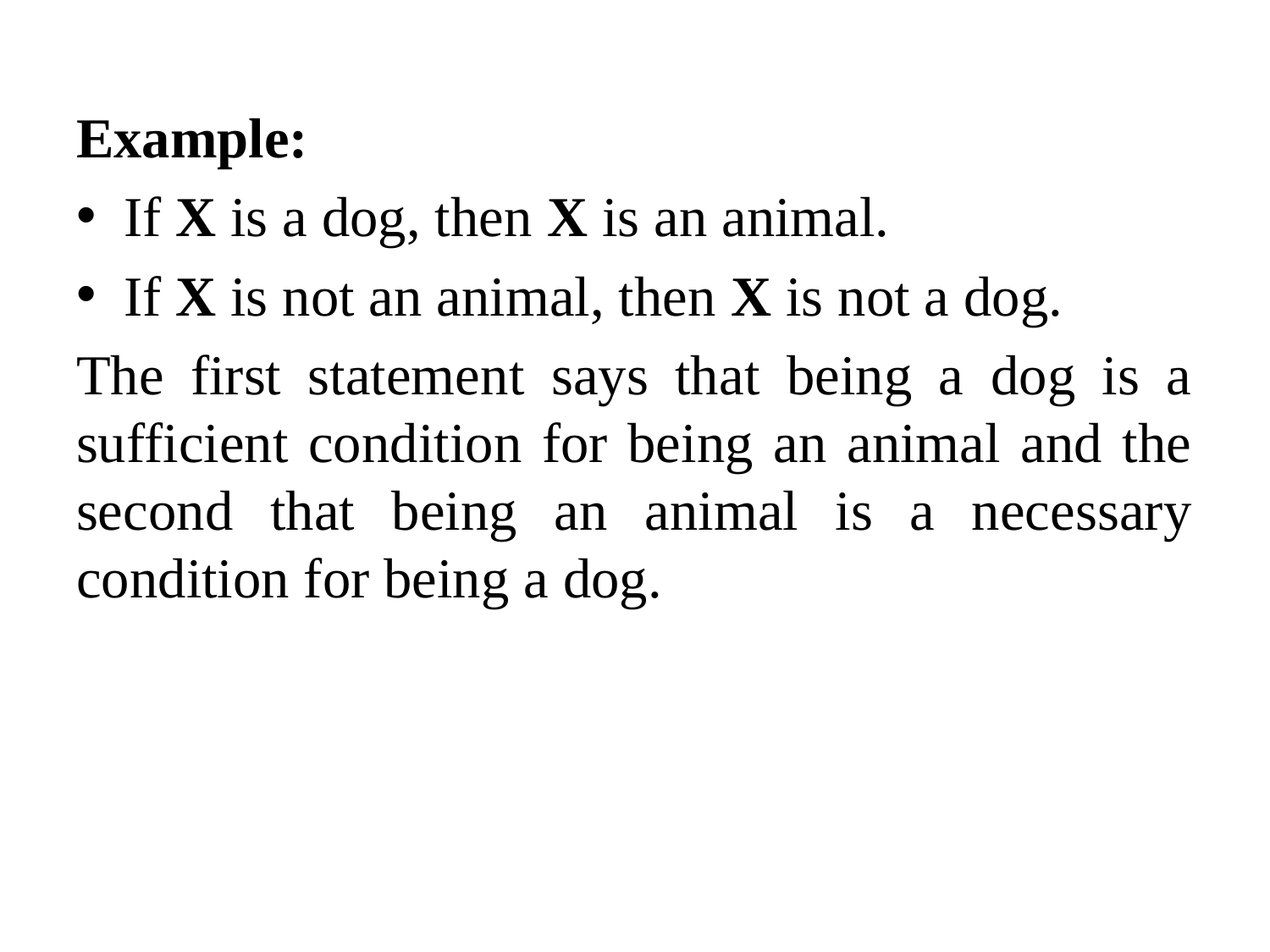

Example:
If X is a dog, then X is an animal.
If X is not an animal, then X is not a dog.
The first statement says that being a dog is a sufficient condition for being an animal and the second that being an animal is a necessary condition for being a dog.